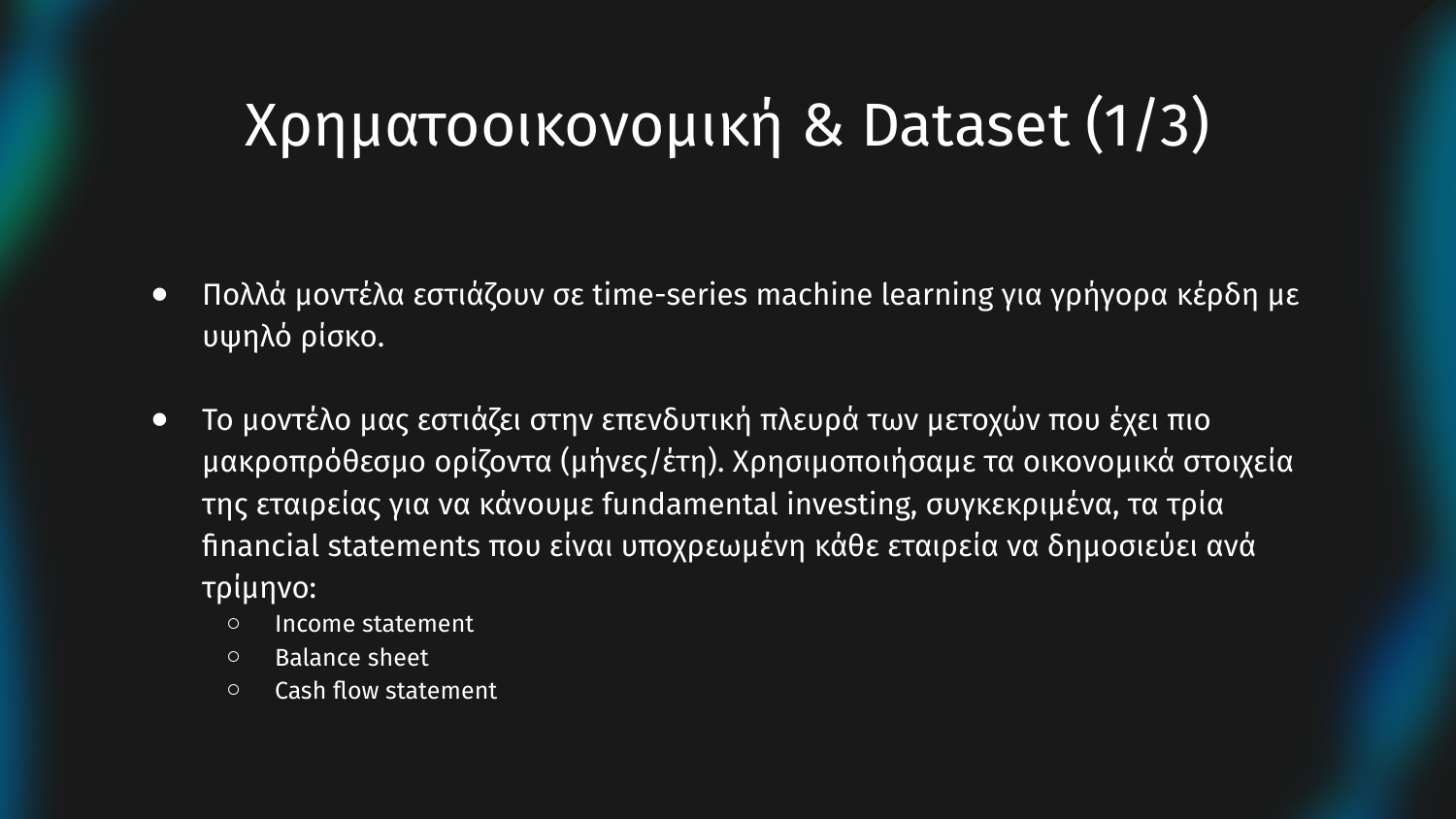

# Χρηματοοικονομική & Dataset (1/3)
Πολλά μοντέλα εστιάζουν σε time-series machine learning για γρήγορα κέρδη με υψηλό ρίσκο.

Το μοντέλο μας εστιάζει στην επενδυτική πλευρά των μετοχών που έχει πιο μακροπρόθεσμο ορίζοντα (μήνες/έτη). Χρησιμοποιήσαμε τα οικονομικά στοιχεία της εταιρείας για να κάνουμε fundamental investing, συγκεκριμένα, τα τρία financial statements που είναι υποχρεωμένη κάθε εταιρεία να δημοσιεύει ανά τρίμηνο:
Income statement
Balance sheet
Cash flow statement